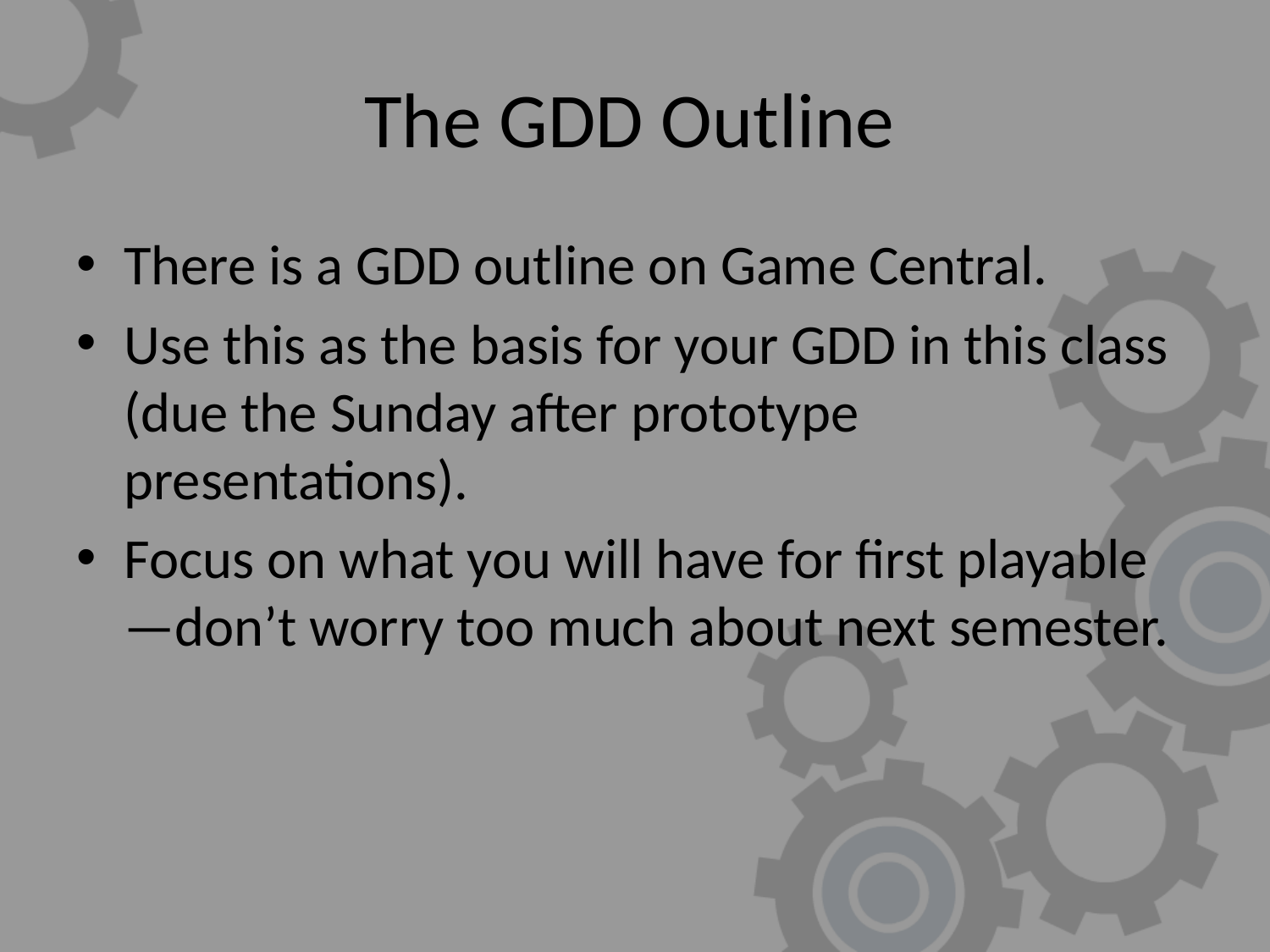

# The GDD Outline
There is a GDD outline on Game Central.
Use this as the basis for your GDD in this class (due the Sunday after prototype presentations).
Focus on what you will have for first playable—don’t worry too much about next semester.